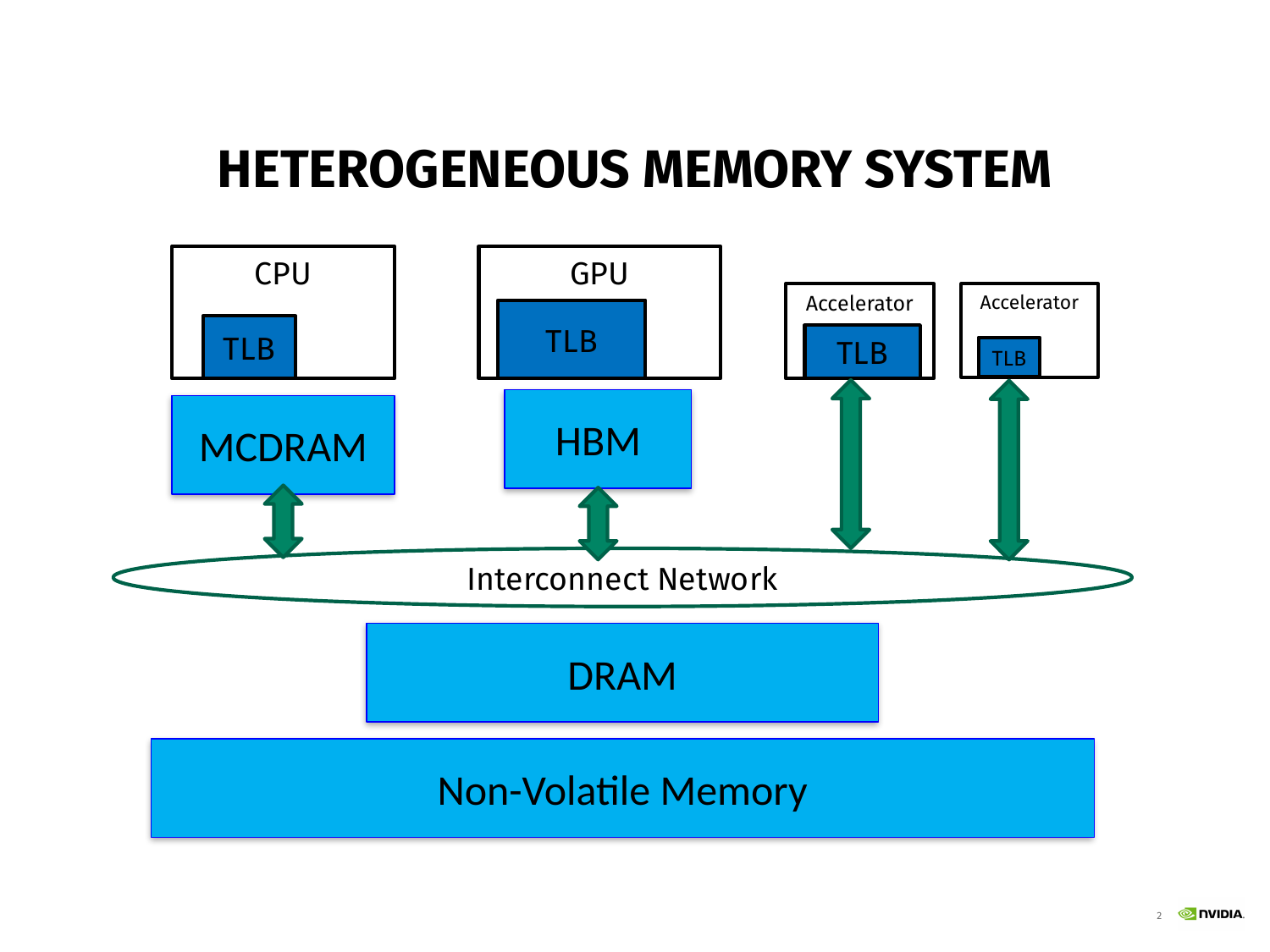

# Heterogeneous Memory system
CPU
TLB
GPU
TLB
Accelerator
TLB
Accelerator
TLB

HBM
MCDRAM

Interconnect Network
DRAM
Non-Volatile Memory